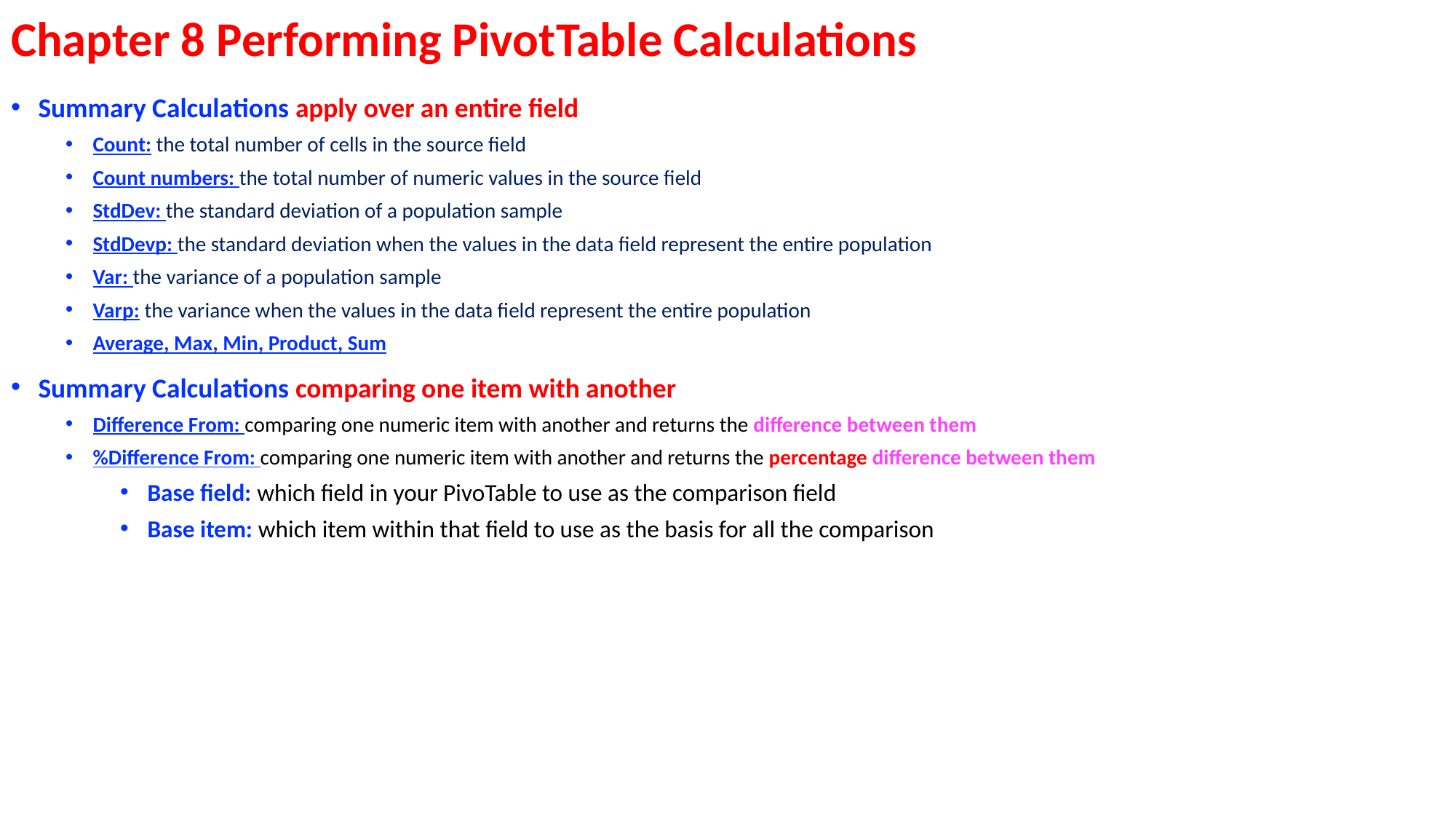

# Chapter 8 Performing PivotTable Calculations
Summary Calculations apply over an entire field
Count: the total number of cells in the source field
Count numbers: the total number of numeric values in the source field
StdDev: the standard deviation of a population sample
StdDevp: the standard deviation when the values in the data field represent the entire population
Var: the variance of a population sample
Varp: the variance when the values in the data field represent the entire population
Average, Max, Min, Product, Sum
Summary Calculations comparing one item with another
Difference From: comparing one numeric item with another and returns the difference between them
%Difference From: comparing one numeric item with another and returns the percentage difference between them
Base field: which field in your PivoTable to use as the comparison field
Base item: which item within that field to use as the basis for all the comparison